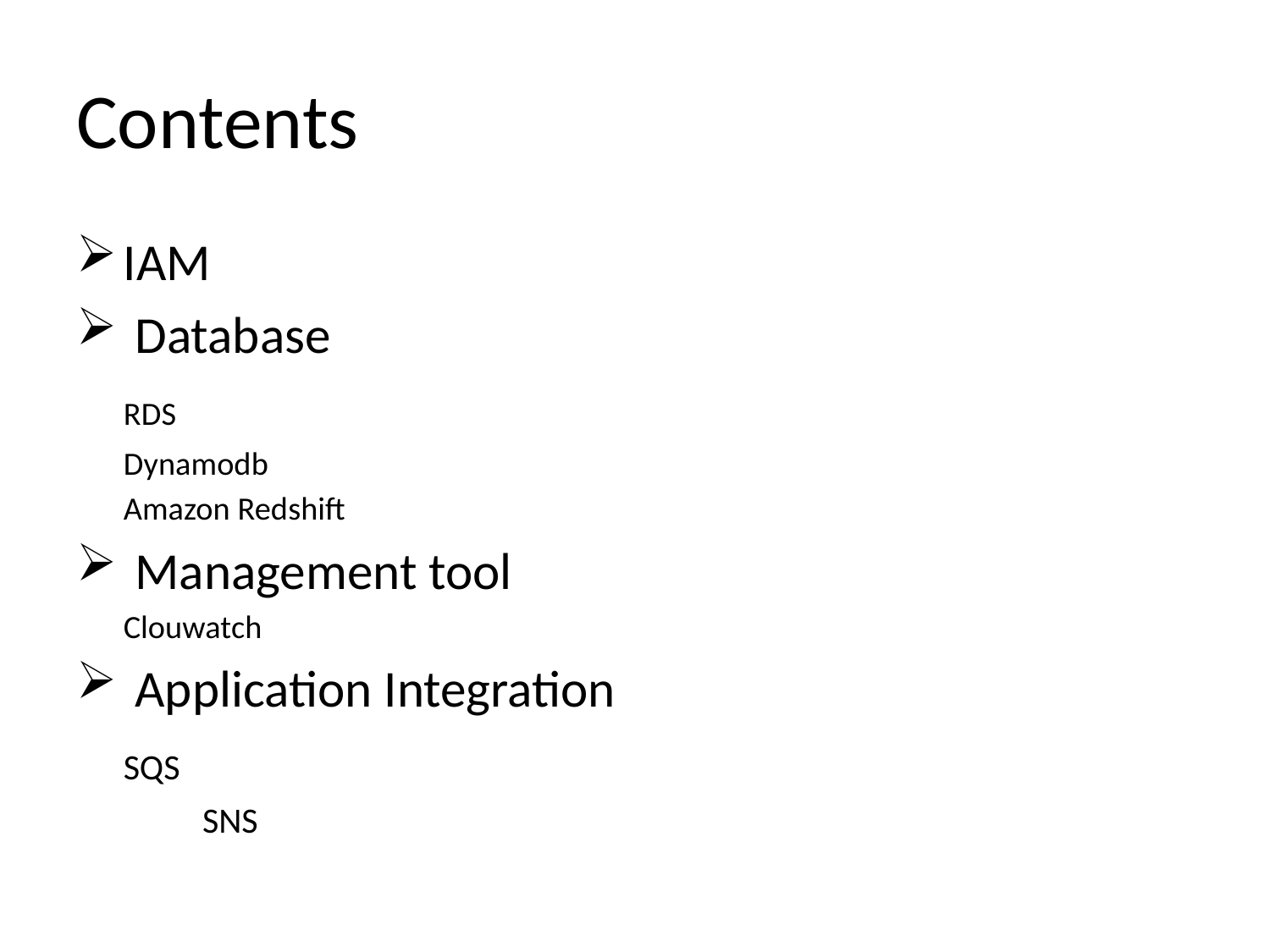

# Contents
IAM
 Database
		RDS
		Dynamodb
		Amazon Redshift
 Management tool
		Clouwatch
 Application Integration
		SQS
SNS